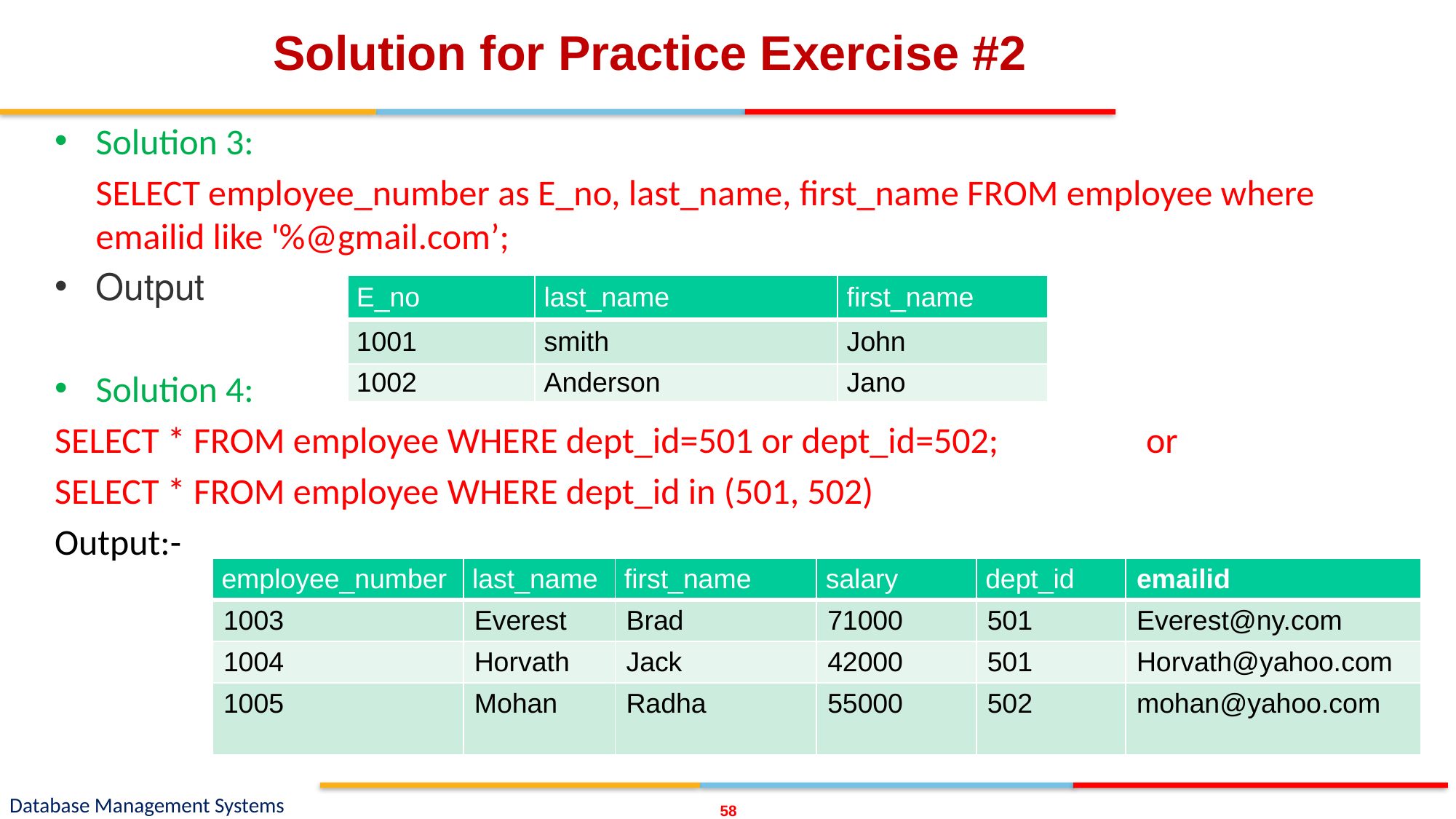

# Solution for Practice Exercise #2
Solution 3:
	SELECT employee_number as E_no, last_name, first_name FROM employee where emailid like '%@gmail.com’;
Output

Solution 4:
SELECT * FROM employee WHERE dept_id=501 or dept_id=502;		or
SELECT * FROM employee WHERE dept_id in (501, 502)
Output:-

| E\_no | last\_name | first\_name |
| --- | --- | --- |
| 1001 | smith | John |
| 1002 | Anderson | Jano |
| employee\_number | last\_name | first\_name | salary | dept\_id | emailid |
| --- | --- | --- | --- | --- | --- |
| 1003 | Everest | Brad | 71000 | 501 | Everest@ny.com |
| 1004 | Horvath | Jack | 42000 | 501 | Horvath@yahoo.com |
| 1005 | Mohan | Radha | 55000 | 502 | mohan@yahoo.com |